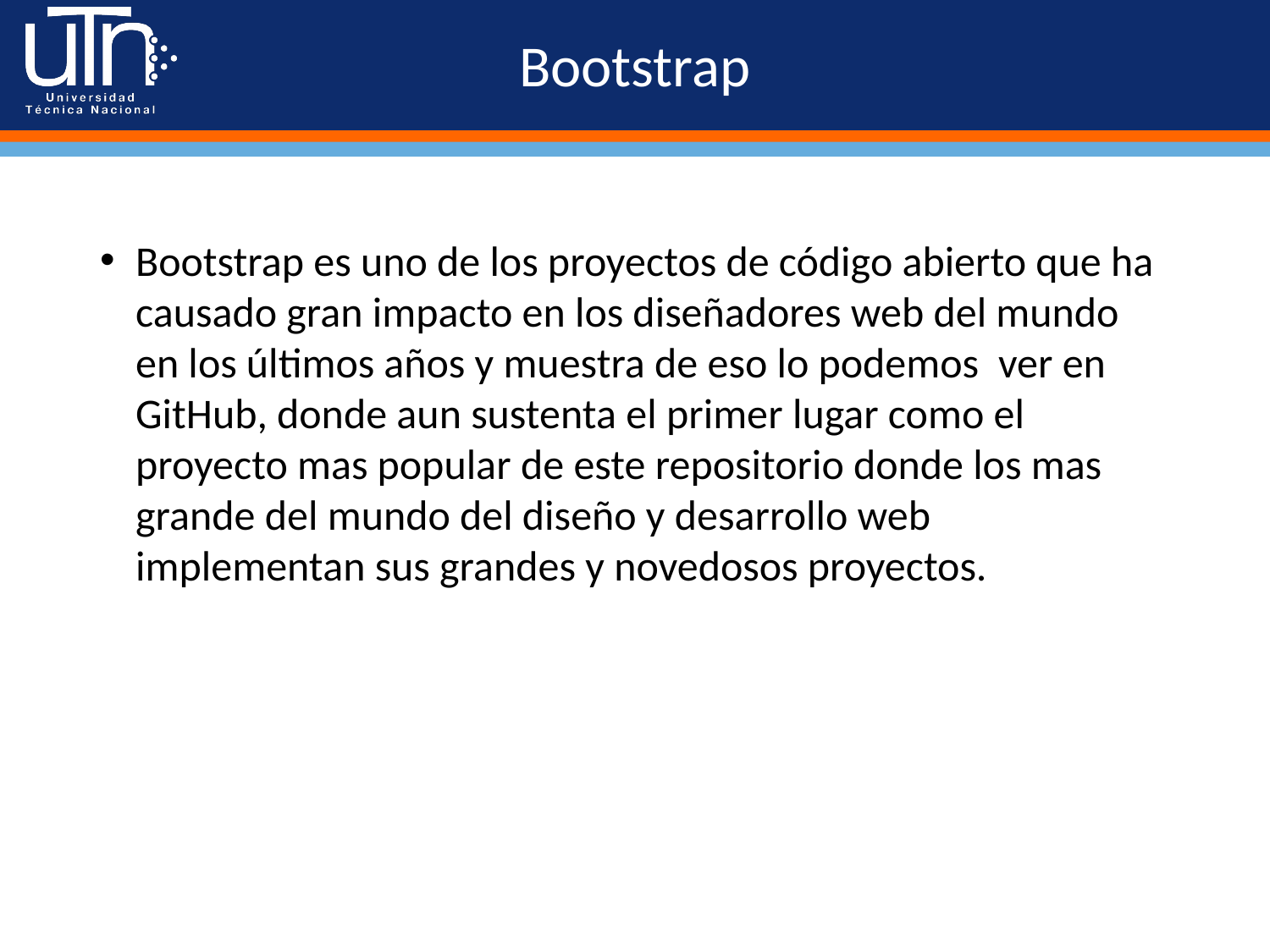

# Bootstrap

Bootstrap es uno de los proyectos de código abierto que ha causado gran impacto en los diseñadores web del mundo en los últimos años y muestra de eso lo podemos  ver en GitHub, donde aun sustenta el primer lugar como el proyecto mas popular de este repositorio donde los mas grande del mundo del diseño y desarrollo web implementan sus grandes y novedosos proyectos.